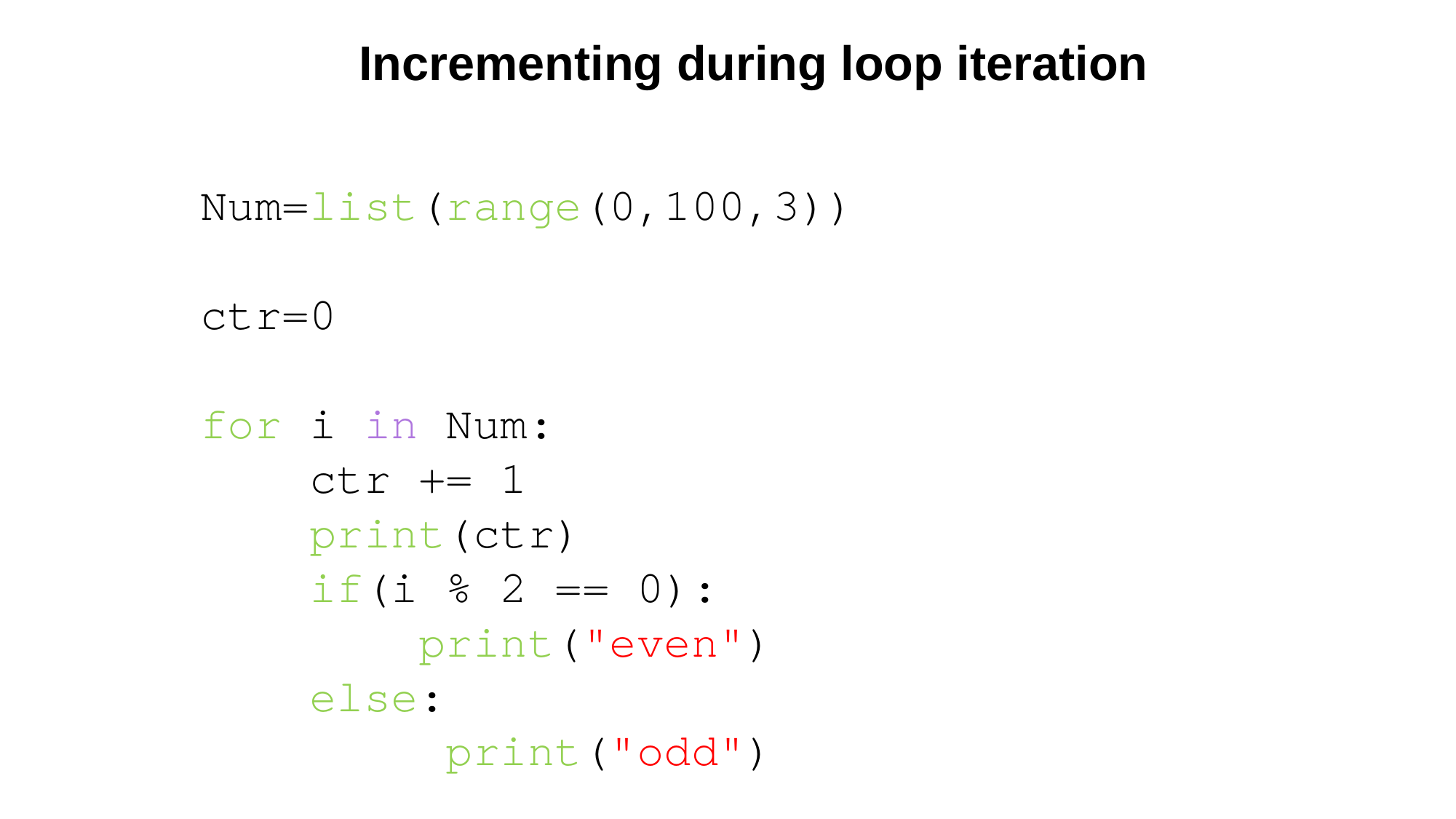

Incrementing during loop iteration
﻿Num=list(range(0,100,3))

ctr=0

for i in Num:
	ctr += 1
	print(ctr)
	﻿if(i % 2 == 0):
     	print("even")
    else:
         print("odd")